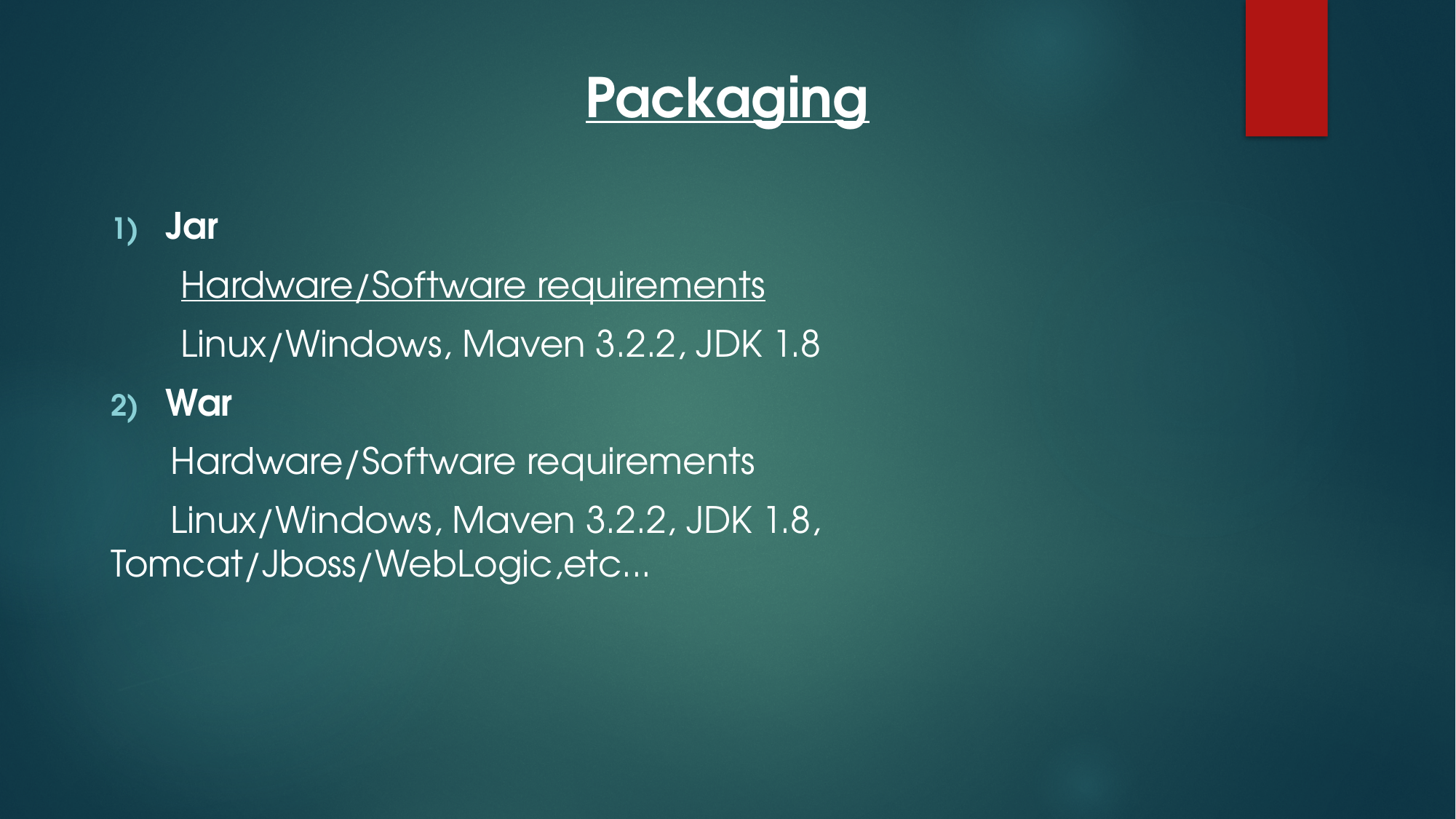

Packaging

Jar
       Hardware/Software requirements
       Linux/Windows, Maven 3.2.2, JDK 1.8
War
      Hardware/Software requirements
      Linux/Windows, Maven 3.2.2, JDK 1.8,       	 			Tomcat/Jboss/WebLogic,etc...